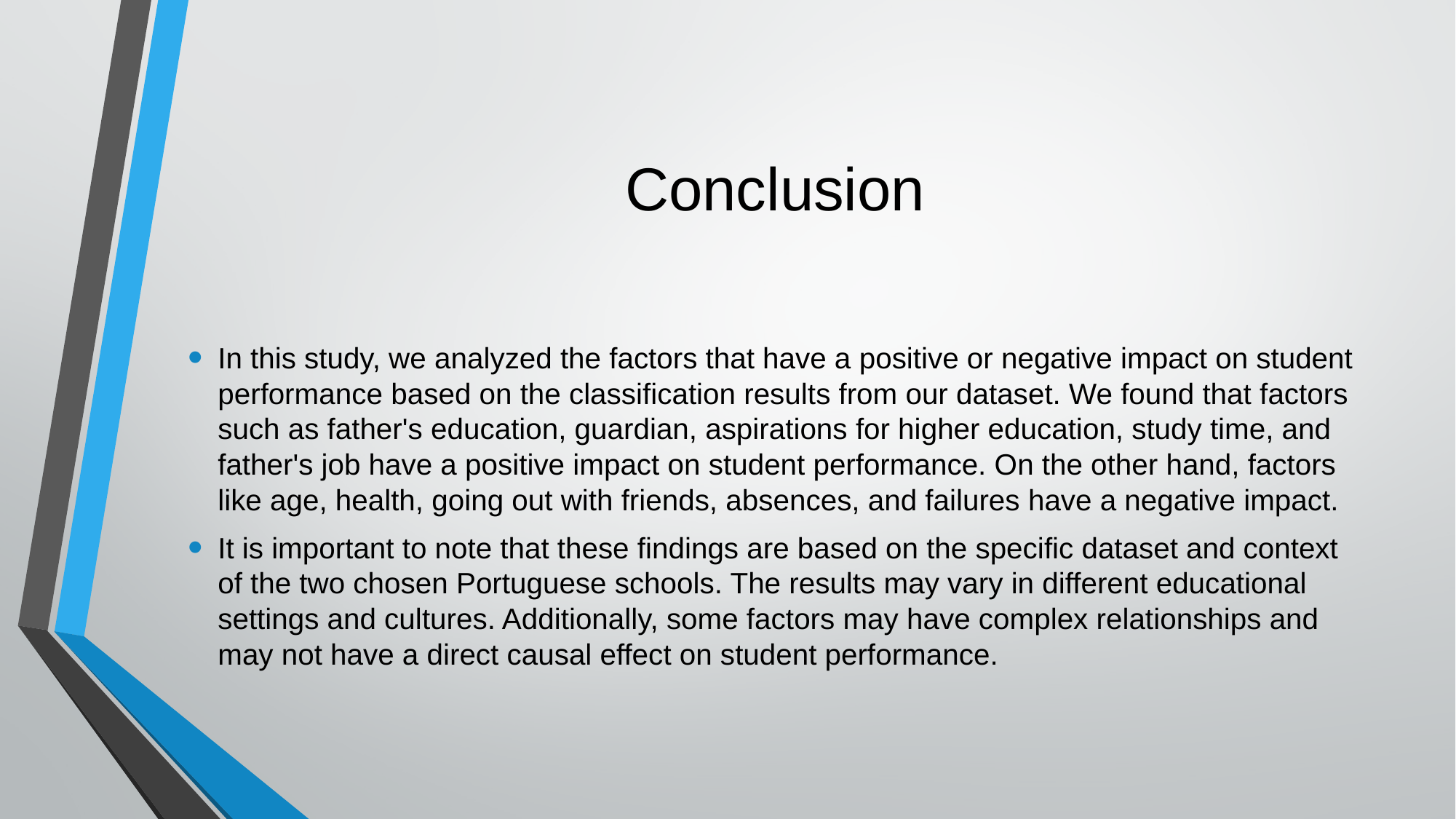

# Conclusion
In this study, we analyzed the factors that have a positive or negative impact on student performance based on the classification results from our dataset. We found that factors such as father's education, guardian, aspirations for higher education, study time, and father's job have a positive impact on student performance. On the other hand, factors like age, health, going out with friends, absences, and failures have a negative impact.
It is important to note that these findings are based on the specific dataset and context of the two chosen Portuguese schools. The results may vary in different educational settings and cultures. Additionally, some factors may have complex relationships and may not have a direct causal effect on student performance.